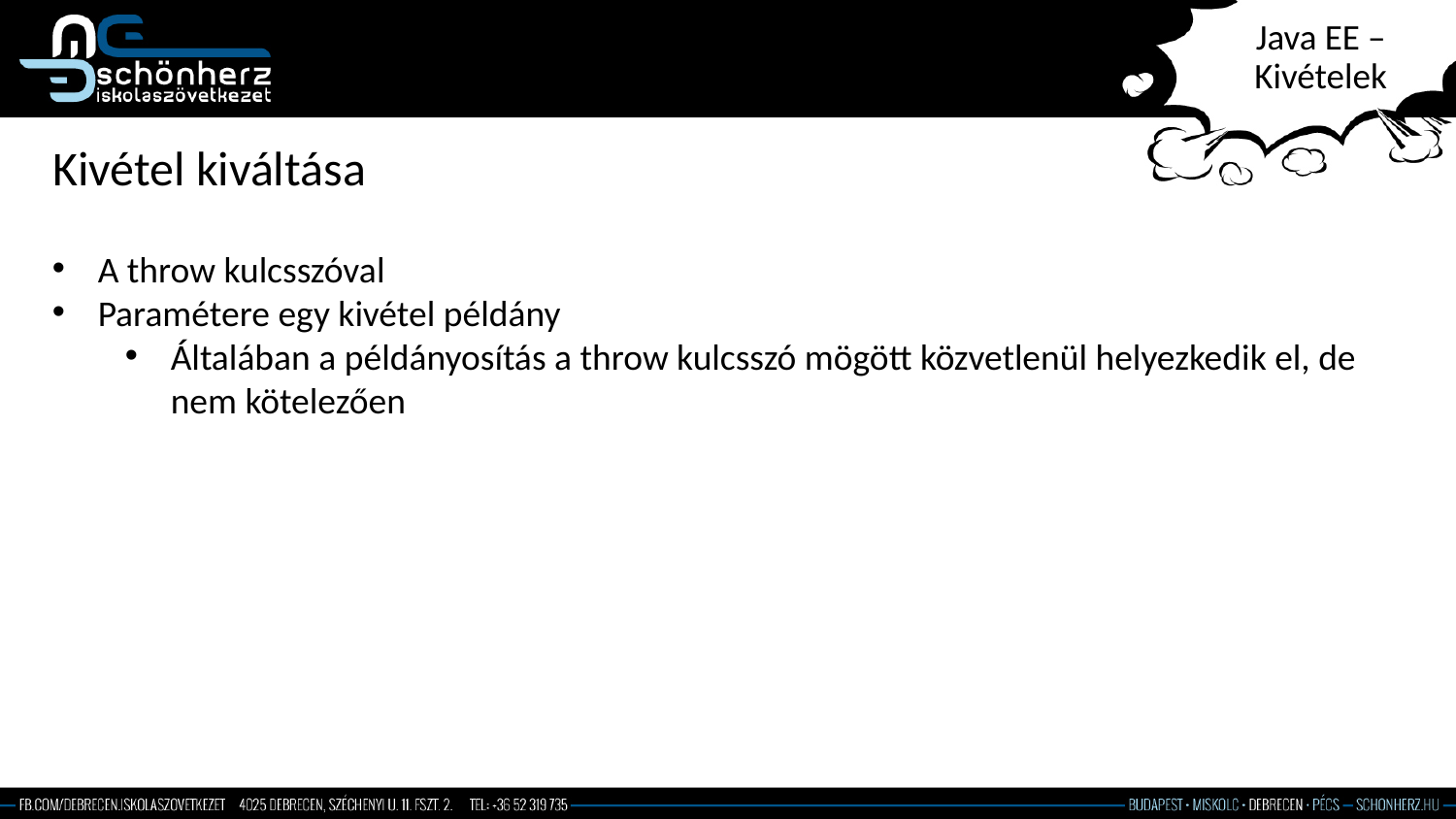

# Java EE – Kivételek
Kivétel kiváltása
A throw kulcsszóval
Paramétere egy kivétel példány
Általában a példányosítás a throw kulcsszó mögött közvetlenül helyezkedik el, de nem kötelezően